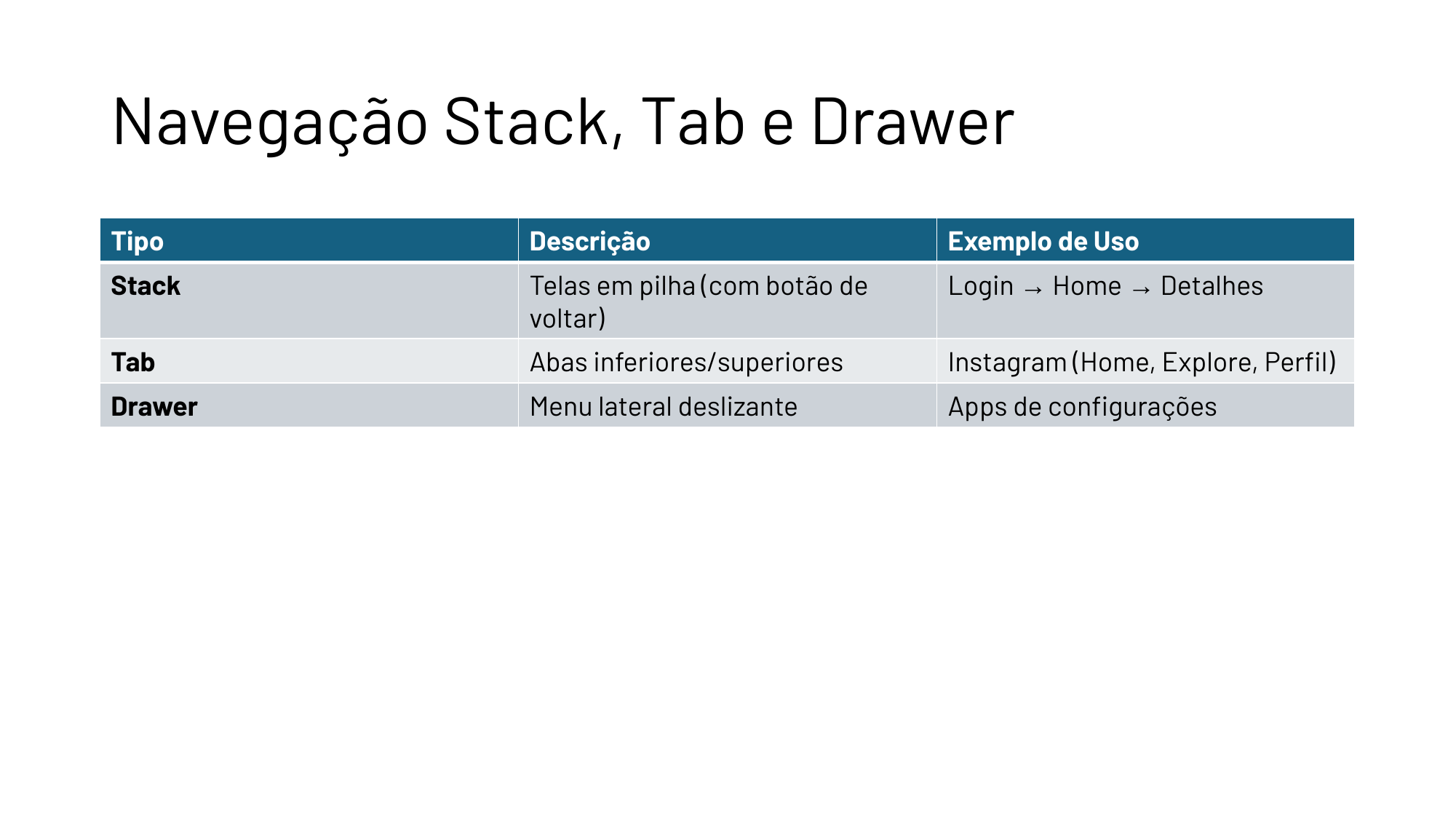

# Navegação Stack, Tab e Drawer
| Tipo | Descrição | Exemplo de Uso |
| --- | --- | --- |
| Stack | Telas em pilha (com botão de voltar) | Login → Home → Detalhes |
| Tab | Abas inferiores/superiores | Instagram (Home, Explore, Perfil) |
| Drawer | Menu lateral deslizante | Apps de configurações |